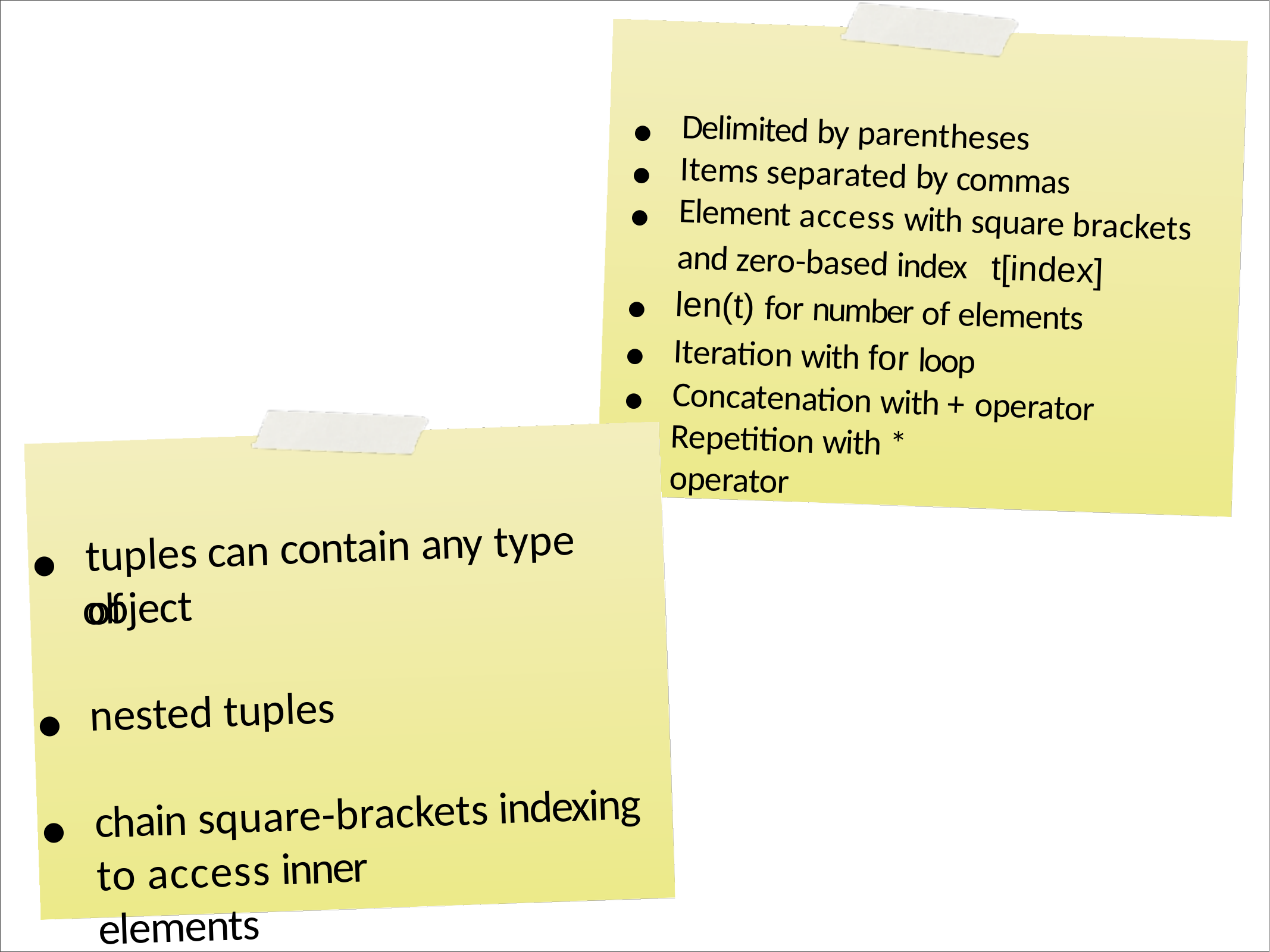

•
Delimited by parentheses
•
Items separated by commas
•
Element access with square brackets
and zero-based index   t[index]
•
len(t) for number of elements
•
Iteration with for loop
•
Concatenation with + operator

•
Repetition with * operator

tuples can contain any type of
•
object
nested tuples
•
chain square-brackets indexing
•
to access inner elements